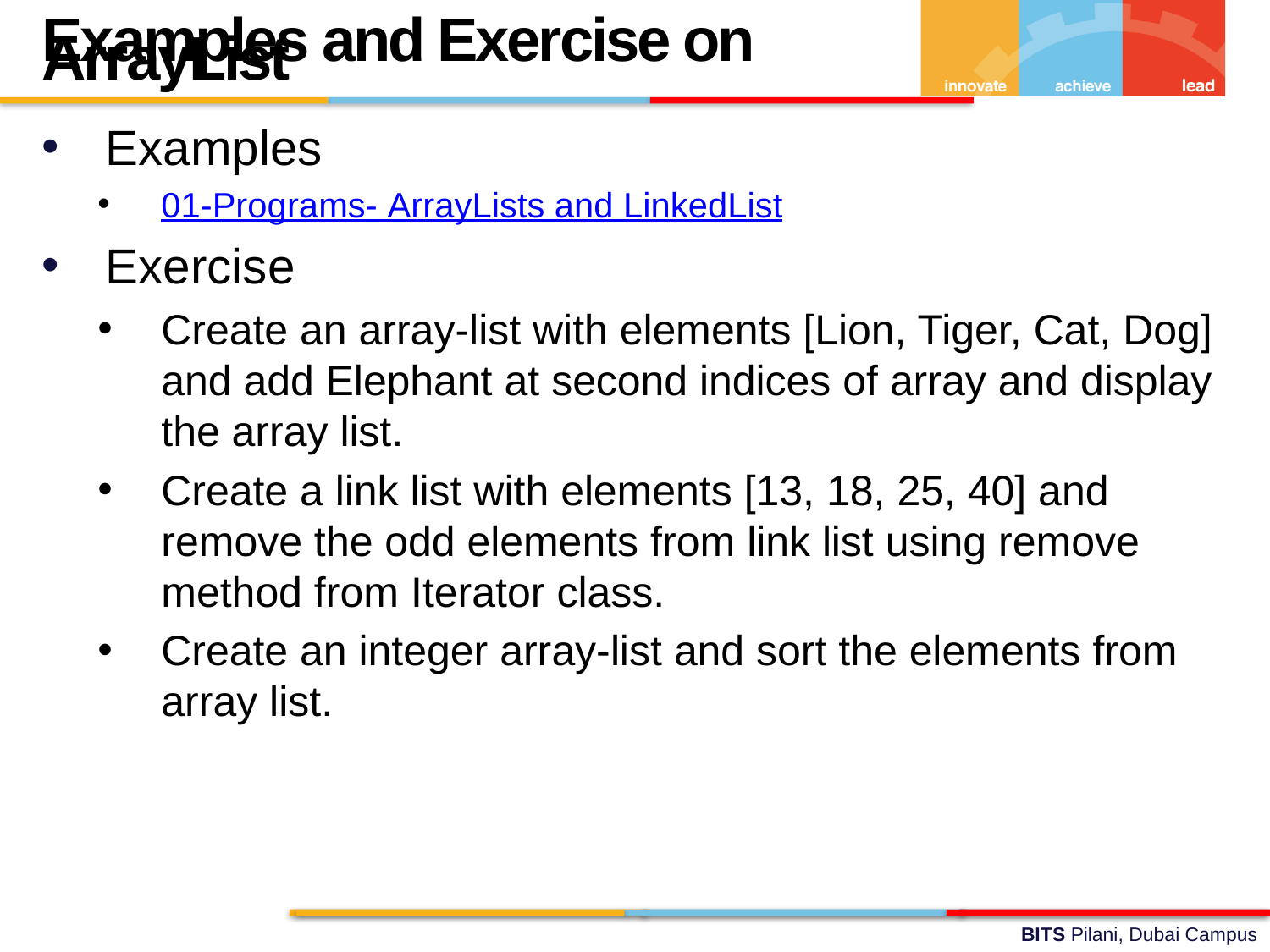

Examples and Exercise on  ArrayList

Examples
01-Programs- ArrayLists and LinkedList
Exercise
Create an array-list with elements [Lion, Tiger, Cat, Dog] and add Elephant at second indices of array and display the array list.
Create a link list with elements [13, 18, 25, 40] and remove the odd elements from link list using remove method from Iterator class.
Create an integer array-list and sort the elements from array list.